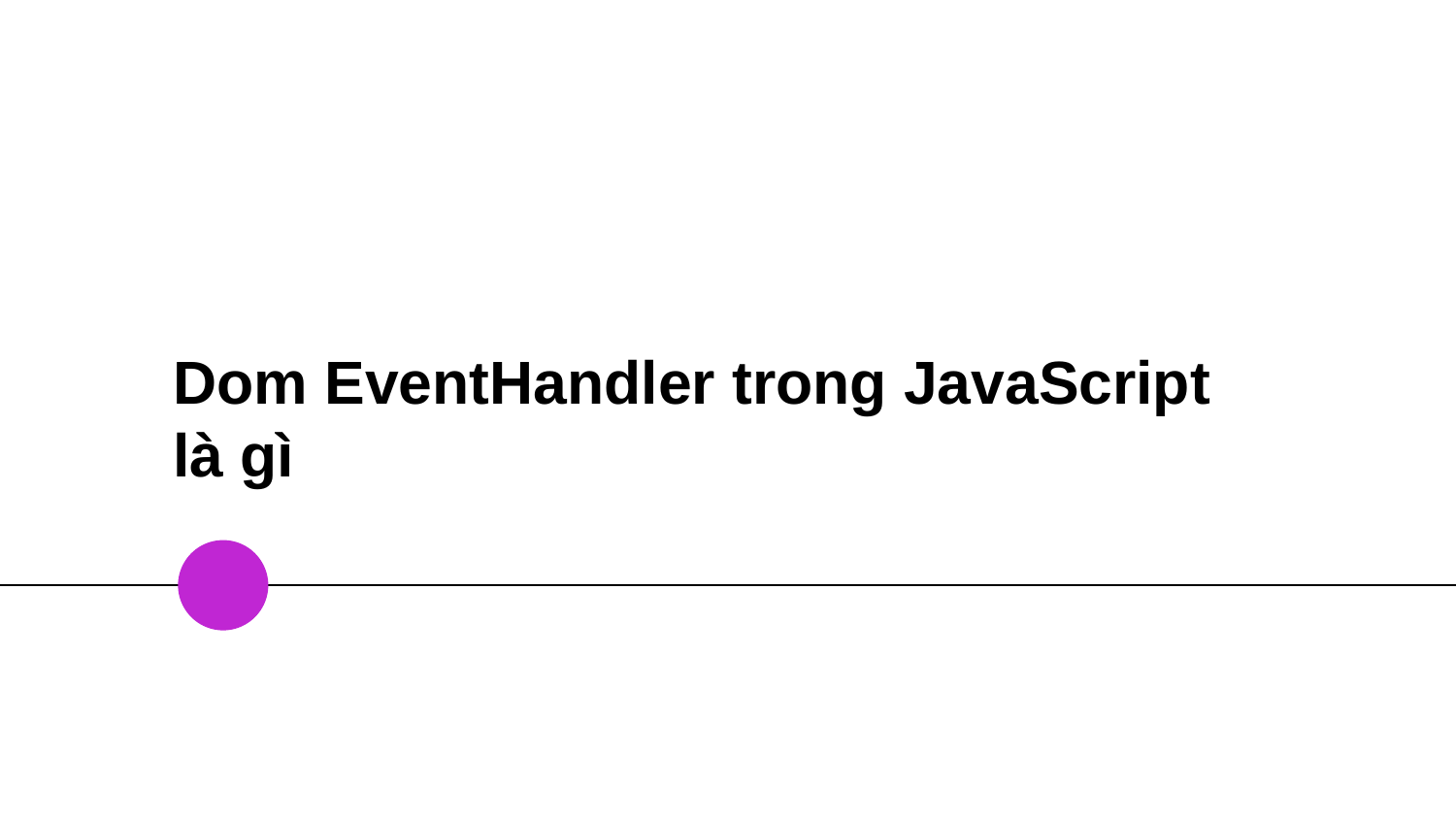

# Dom EventHandler trong JavaScript là gì